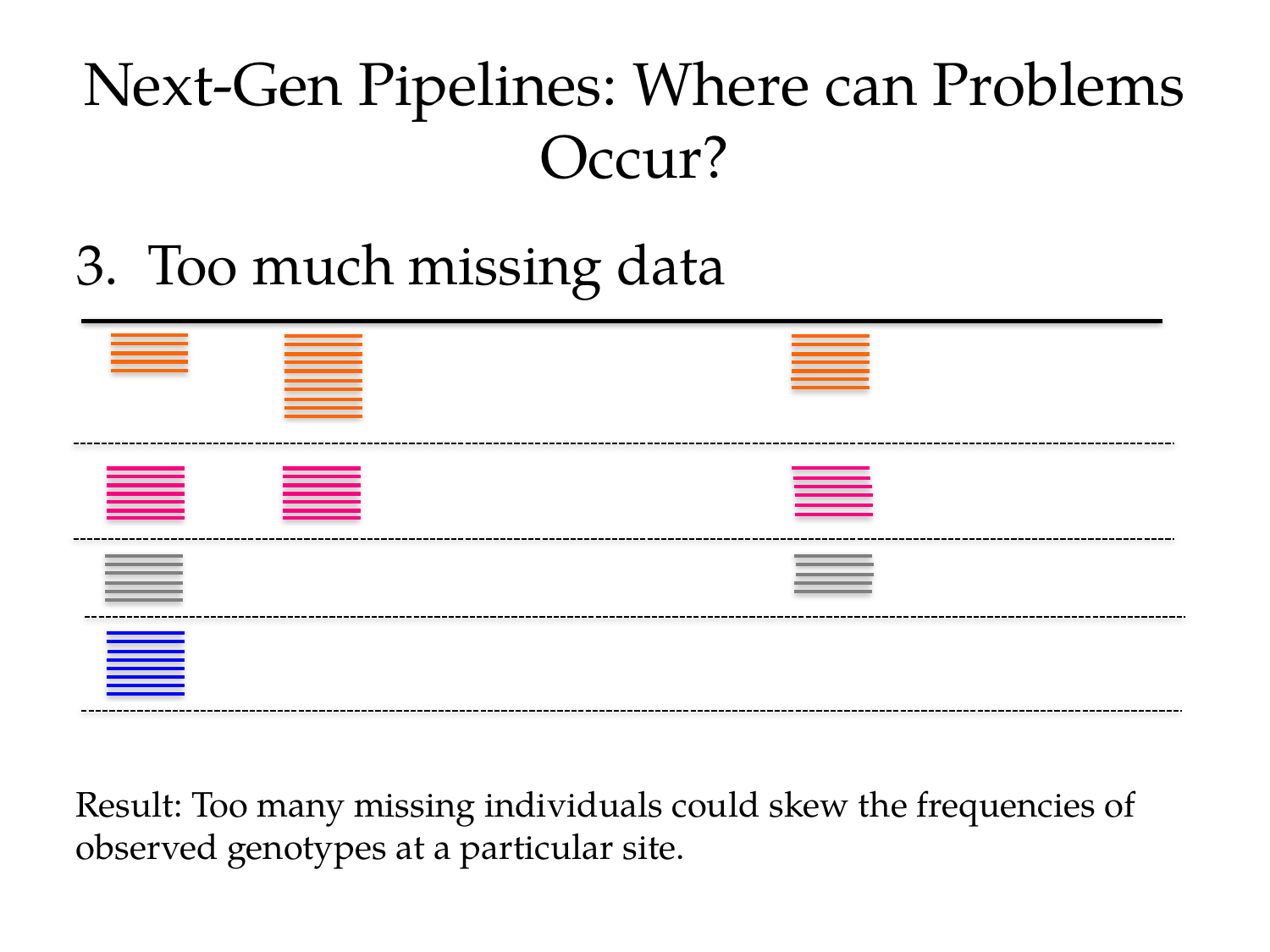

# Next-Gen Pipelines: Where can Problems Occur?
Too much missing data
Result: Too many missing individuals could skew the frequencies of observed genotypes at a particular site.